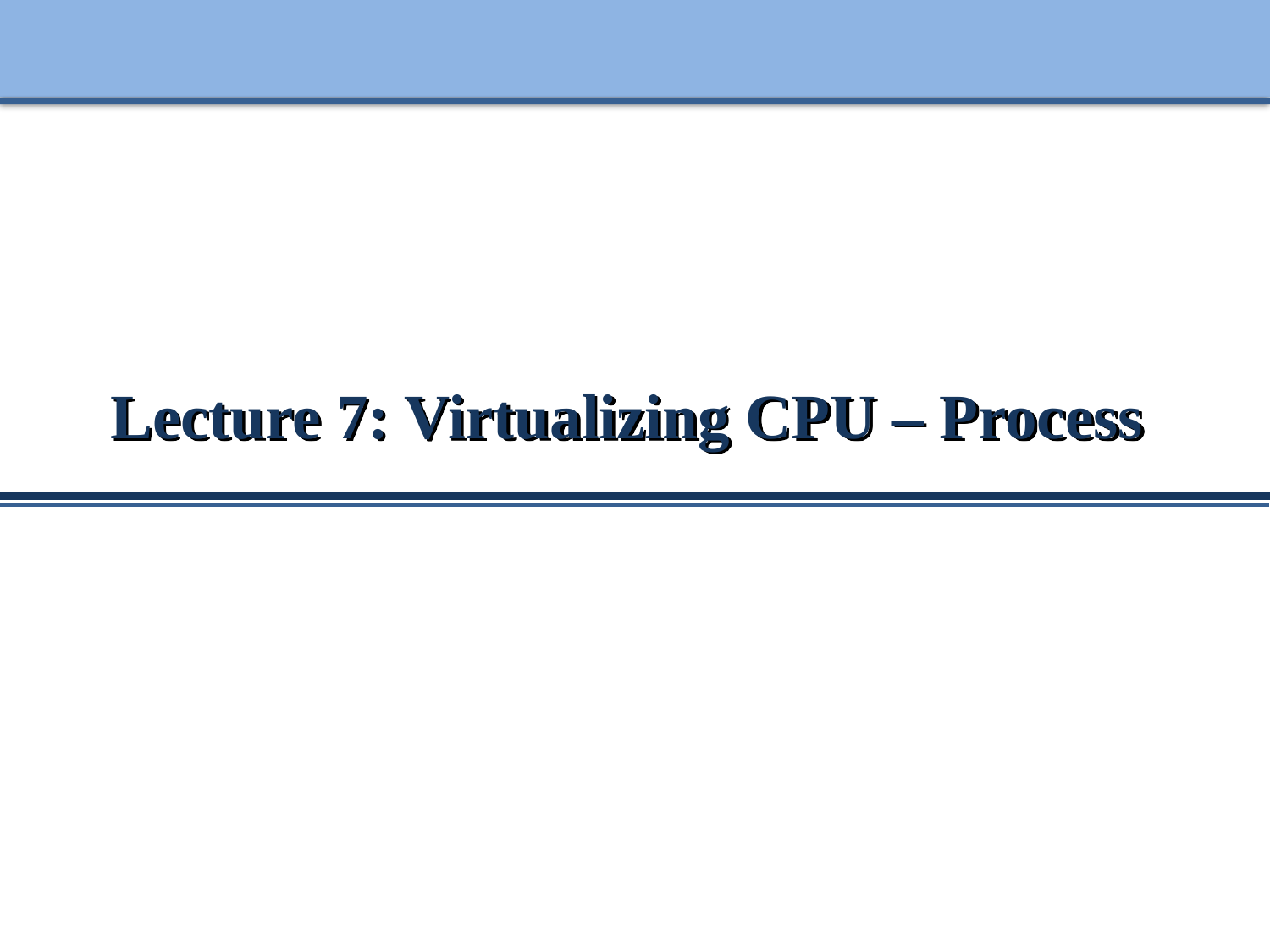

# Lecture 7: Virtualizing CPU – Process